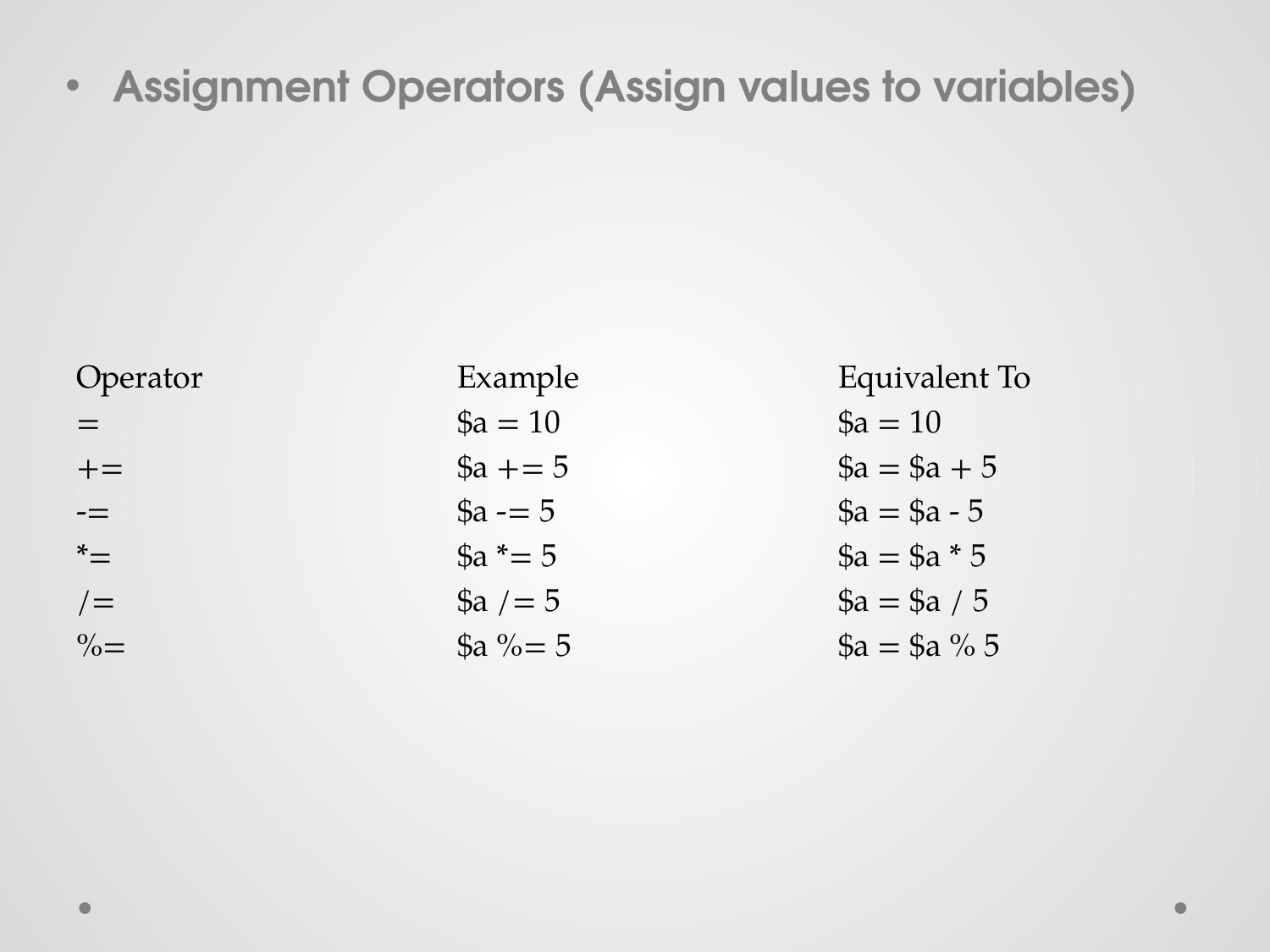

Assignment Operators (Assign values to variables)

| Operator | Example | Equivalent To |
| --- | --- | --- |
| = | $a = 10 | $a = 10 |
| += | $a += 5 | $a = $a + 5 |
| -= | $a -= 5 | $a = $a - 5 |
| \*= | $a \*= 5 | $a = $a \* 5 |
| /= | $a /= 5 | $a = $a / 5 |
| %= | $a %= 5 | $a = $a % 5 |